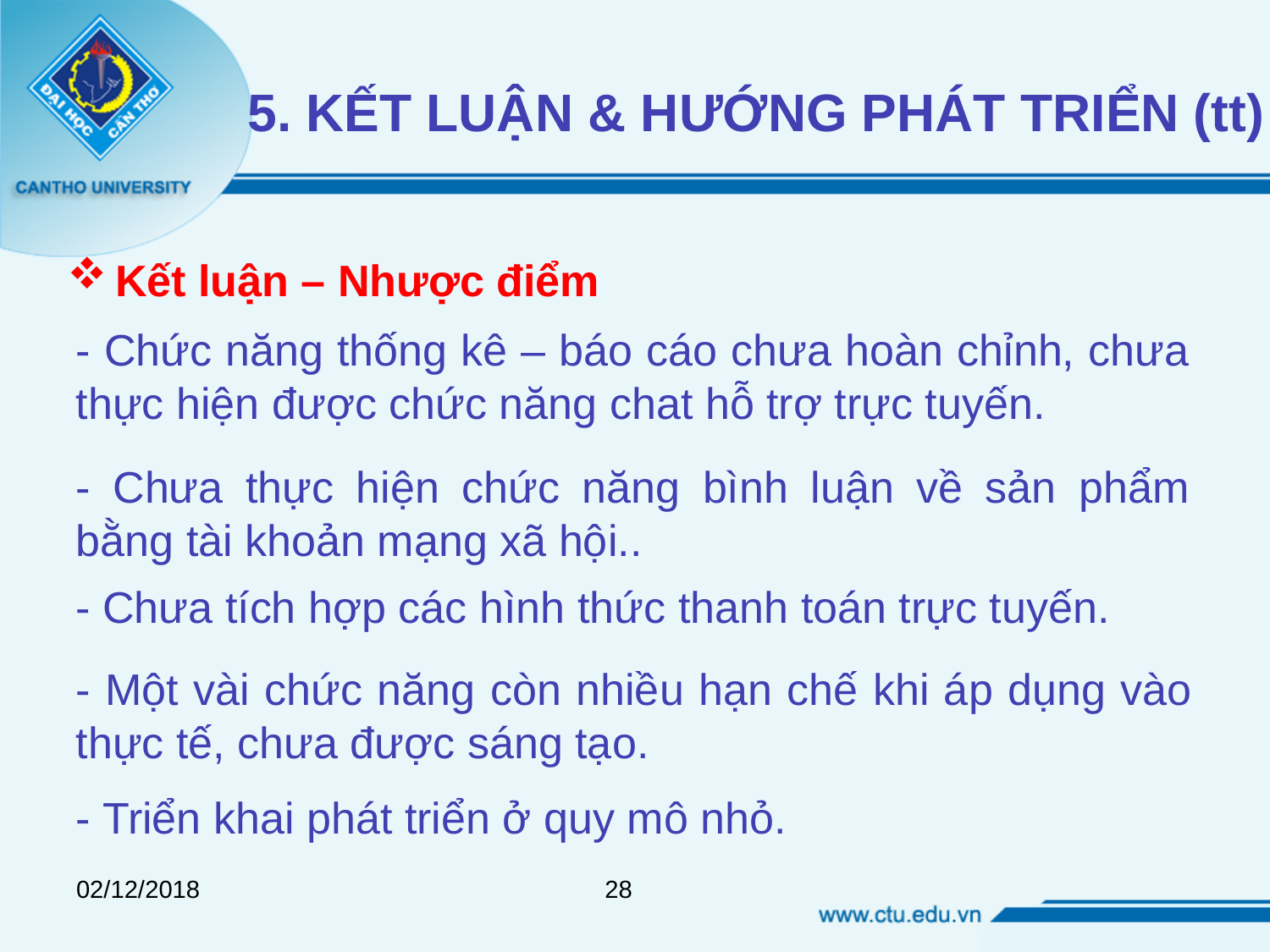

5. KẾT LUẬN & HƯỚNG PHÁT TRIỂN (tt)
Kết luận – Nhược điểm
- Chức năng thống kê – báo cáo chưa hoàn chỉnh, chưa thực hiện được chức năng chat hỗ trợ trực tuyến.
- Chưa thực hiện chức năng bình luận về sản phẩm bằng tài khoản mạng xã hội..
- Chưa tích hợp các hình thức thanh toán trực tuyến.
- Một vài chức năng còn nhiều hạn chế khi áp dụng vào thực tế, chưa được sáng tạo.
- Triển khai phát triển ở quy mô nhỏ.
02/12/2018
28